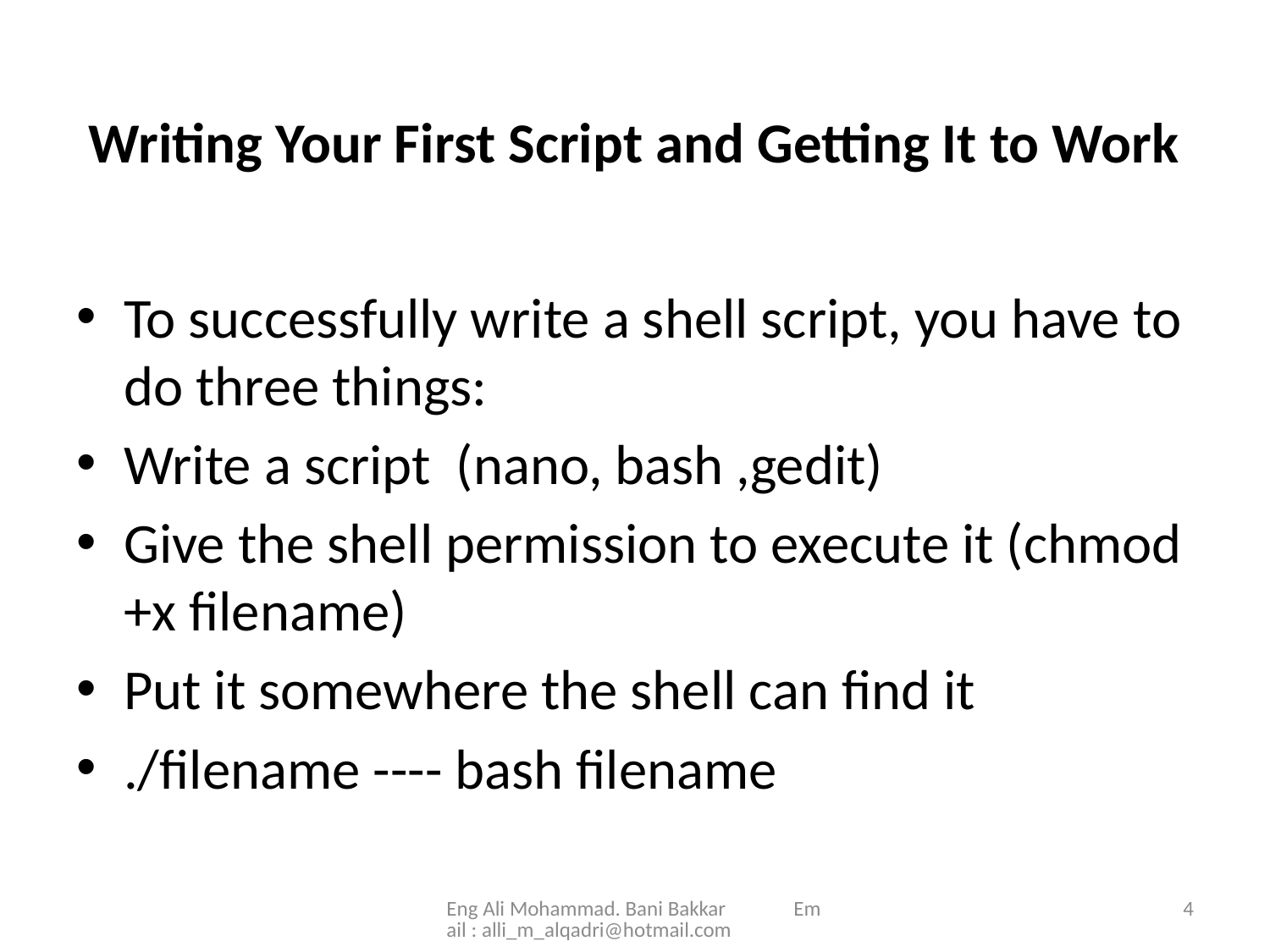

# Writing Your First Script and Getting It to Work
To successfully write a shell script, you have to do three things:
Write a script  (nano, bash ,gedit)
Give the shell permission to execute it (chmod +x filename)
Put it somewhere the shell can find it
./filename ---- bash filename

Eng Ali Mohammad. Bani Bakkar              Email : alli_m_alqadri@hotmail.com
4